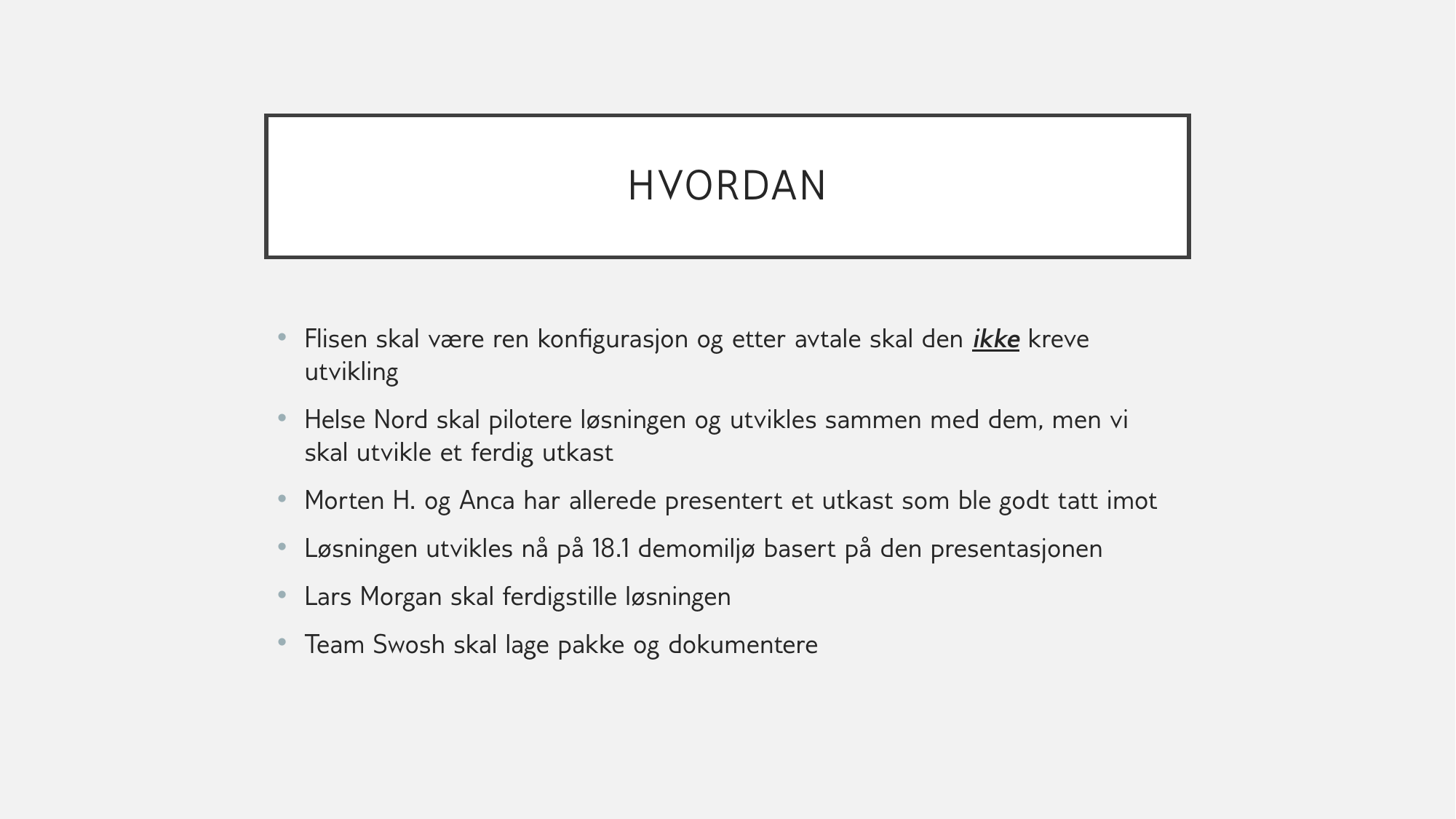

# Hvordan
Flisen skal være ren konfigurasjon og etter avtale skal den ikke kreve utvikling
Helse Nord skal pilotere løsningen og utvikles sammen med dem, men vi skal utvikle et ferdig utkast
Morten H. og Anca har allerede presentert et utkast som ble godt tatt imot
Løsningen utvikles nå på 18.1 demomiljø basert på den presentasjonen
Lars Morgan skal ferdigstille løsningen
Team Swosh skal lage pakke og dokumentere